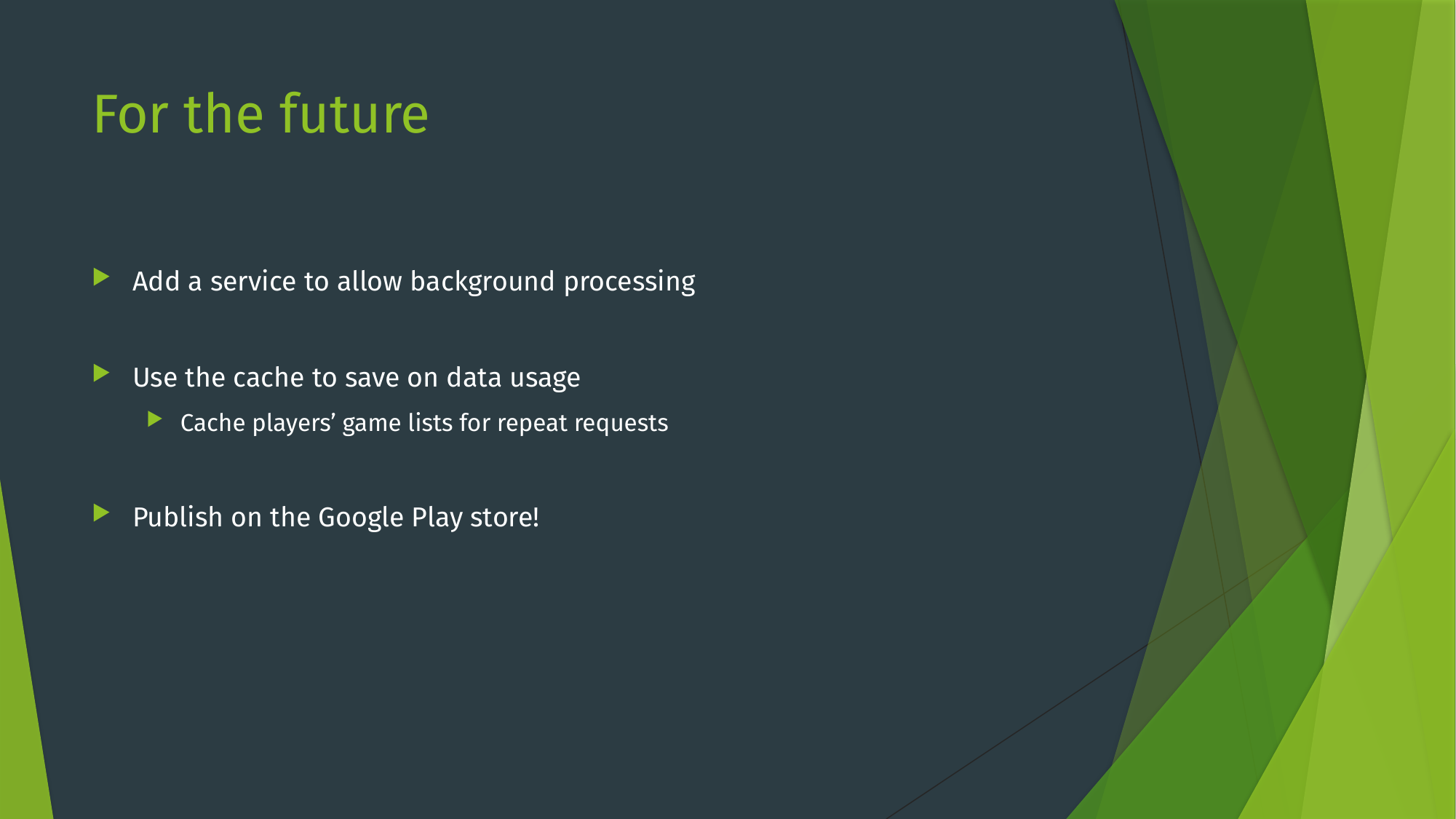

# For the future
Add a service to allow background processing

Use the cache to save on data usage
Cache players’ game lists for repeat requests

Publish on the Google Play store!